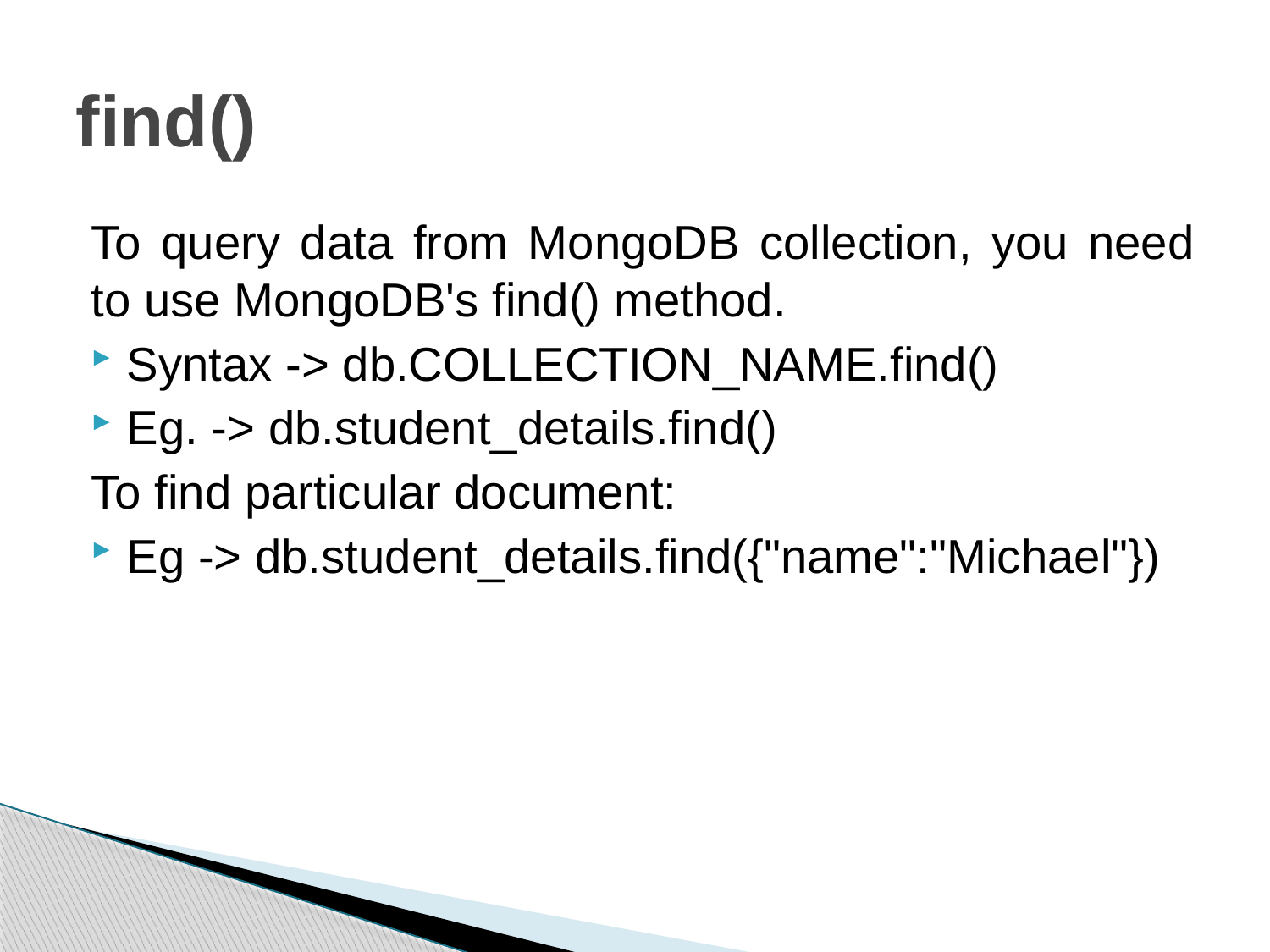

# find()
To query data from MongoDB collection, you need to use MongoDB's find() method.
Syntax -> db.COLLECTION_NAME.find()
Eg. -> db.student_details.find()
To find particular document:
Eg -> db.student_details.find({"name":"Michael"})